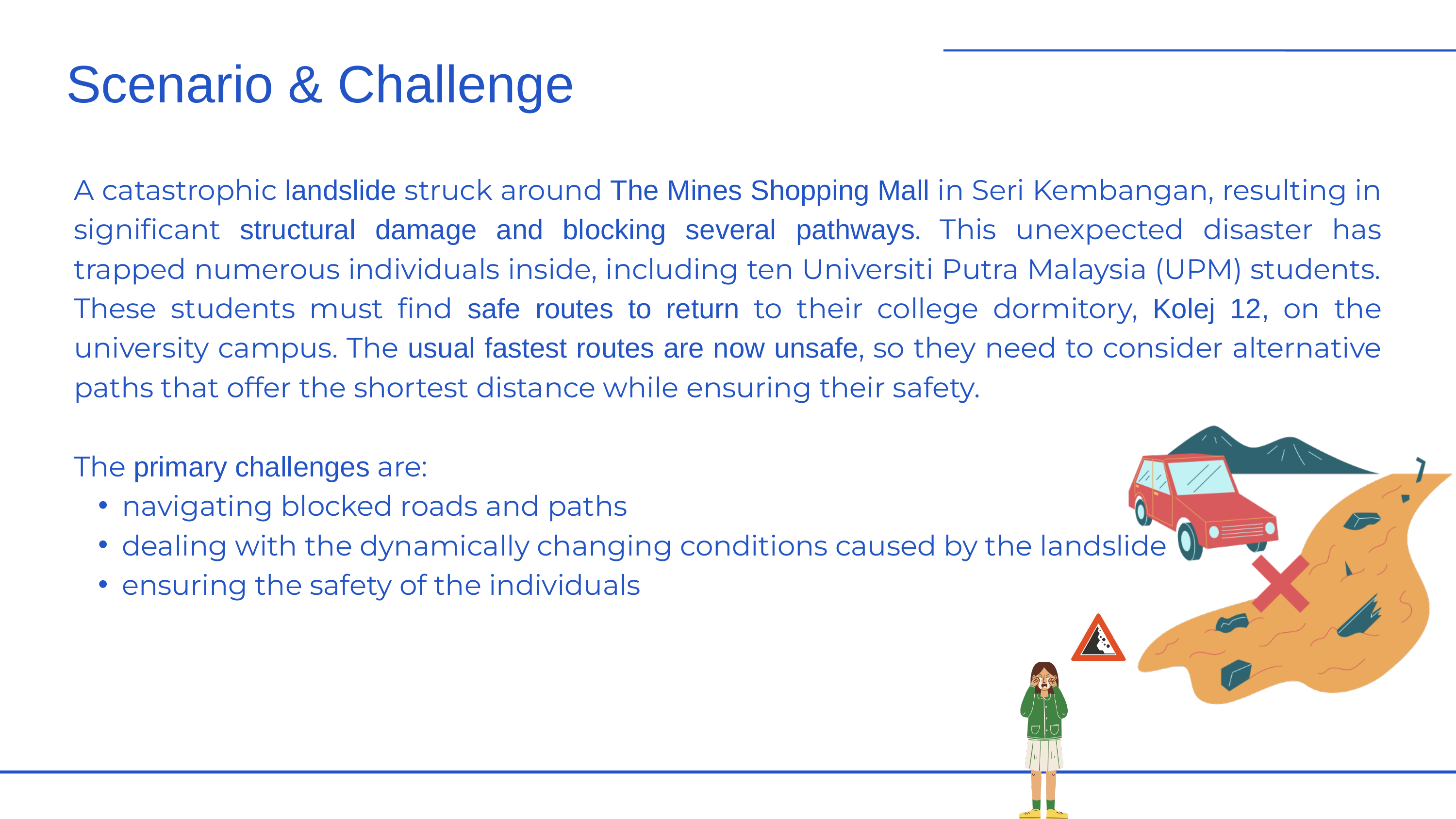

Scenario & Challenge
A catastrophic landslide struck around The Mines Shopping Mall in Seri Kembangan, resulting in significant structural damage and blocking several pathways. This unexpected disaster has trapped numerous individuals inside, including ten Universiti Putra Malaysia (UPM) students. These students must find safe routes to return to their college dormitory, Kolej 12, on the university campus. The usual fastest routes are now unsafe, so they need to consider alternative paths that offer the shortest distance while ensuring their safety.

The primary challenges are:
navigating blocked roads and paths
dealing with the dynamically changing conditions caused by the landslide
ensuring the safety of the individuals